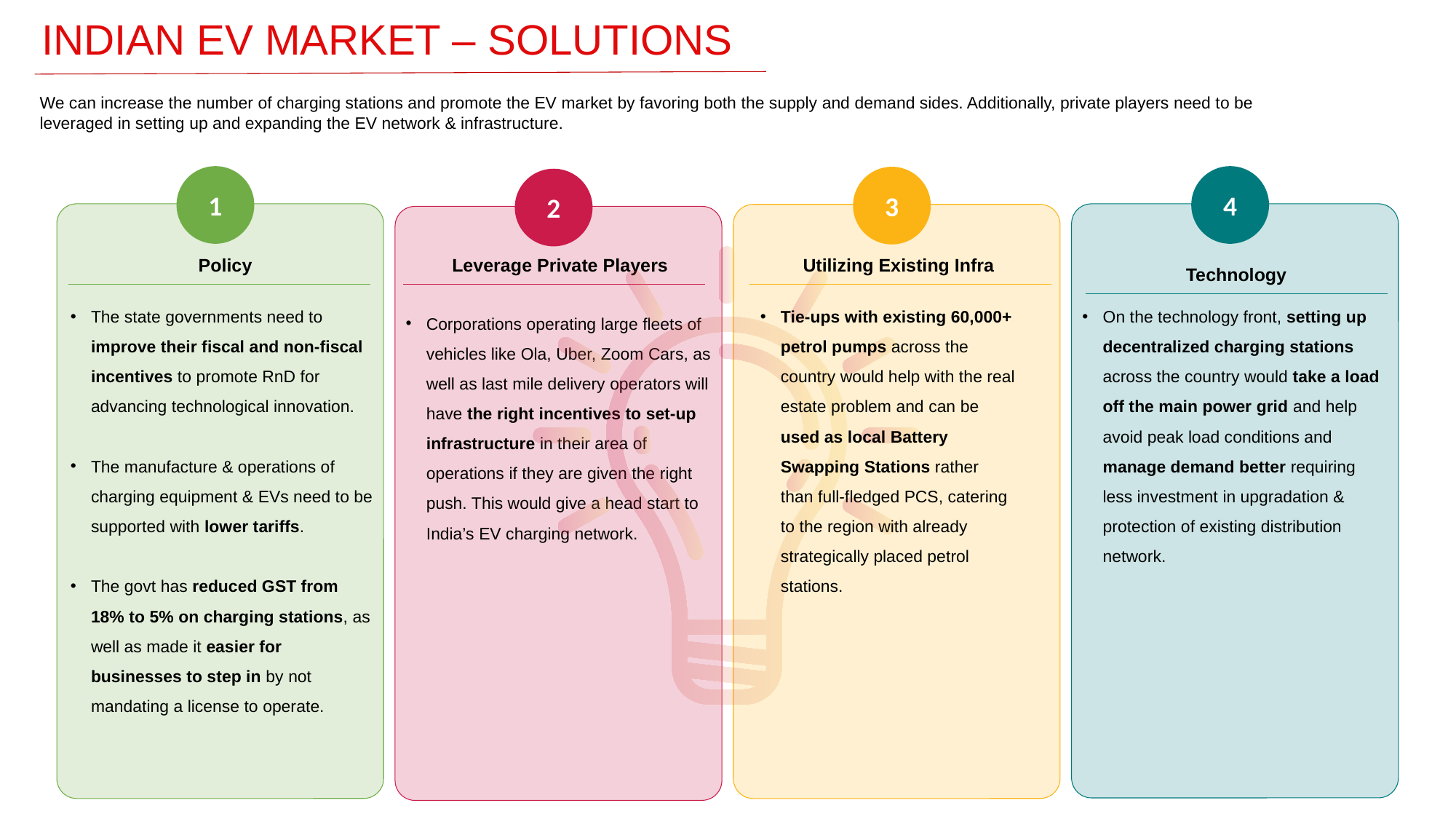

INDIAN EV MARKET – SOLUTIONS
We can increase the number of charging stations and promote the EV market by favoring both the supply and demand sides. Additionally, private players need to be leveraged in setting up and expanding the EV network & infrastructure.
1
4
3
2

Policy
Leverage Private Players
Utilizing Existing Infra
Technology
The state governments need to improve their fiscal and non-fiscal incentives to promote RnD for advancing technological innovation.

The manufacture & operations of charging equipment & EVs need to be supported with lower tariffs.

The govt has reduced GST from 18% to 5% on charging stations, as well as made it easier for businesses to step in by not mandating a license to operate.
Tie-ups with existing 60,000+ petrol pumps across the country would help with the real estate problem and can be used as local Battery Swapping Stations rather than full-fledged PCS, catering to the region with already strategically placed petrol stations.
On the technology front, setting up decentralized charging stations across the country would take a load off the main power grid and help avoid peak load conditions and manage demand better requiring less investment in upgradation & protection of existing distribution network.
Corporations operating large fleets of vehicles like Ola, Uber, Zoom Cars, as well as last mile delivery operators will have the right incentives to set-up infrastructure in their area of operations if they are given the right push. This would give a head start to India’s EV charging network.